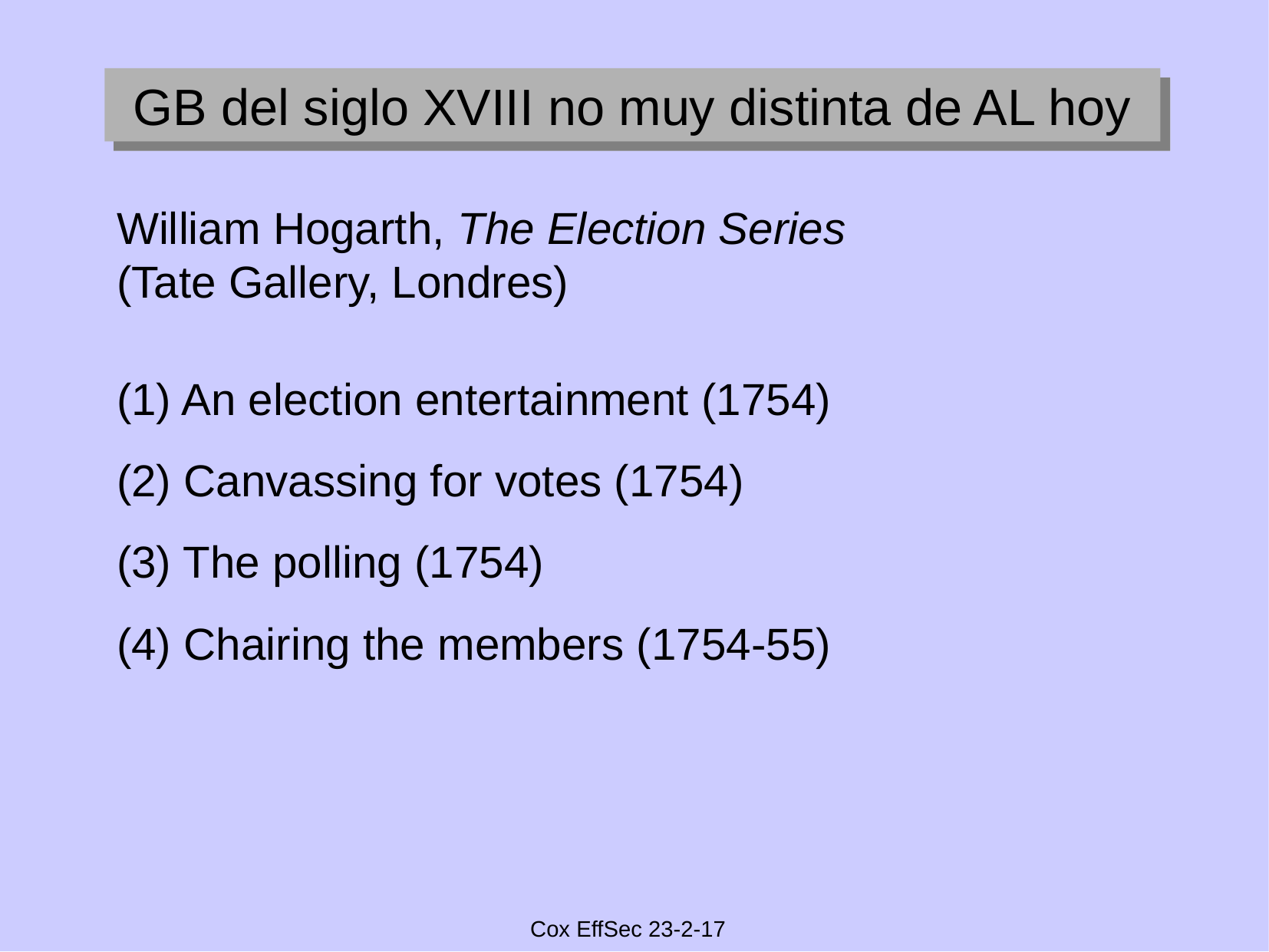

GB del siglo XVIII no muy distinta de AL hoy
William Hogarth, The Election Series
(Tate Gallery, Londres)‏
(1) An election entertainment (1754)‏
(2) Canvassing for votes (1754)‏
(3) The polling (1754)‏
(4) Chairing the members (1754-55)‏